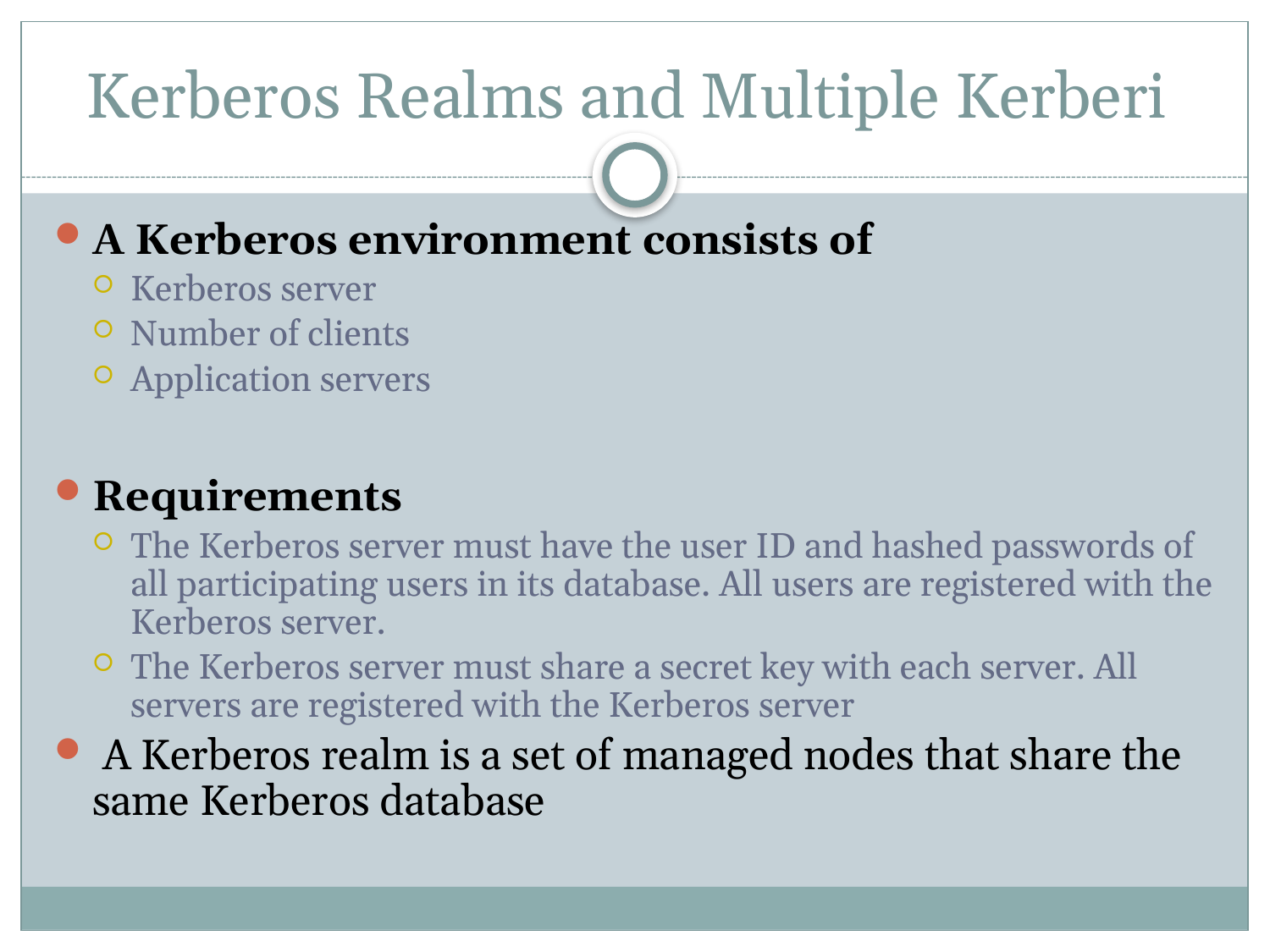

# Kerberos Realms and Multiple Kerberi
A Kerberos environment consists of
Kerberos server
Number of clients
Application servers

Requirements
The Kerberos server must have the user ID and hashed passwords of all participating users in its database. All users are registered with the Kerberos server.
The Kerberos server must share a secret key with each server. All servers are registered with the Kerberos server
 A Kerberos realm is a set of managed nodes that share the same Kerberos database